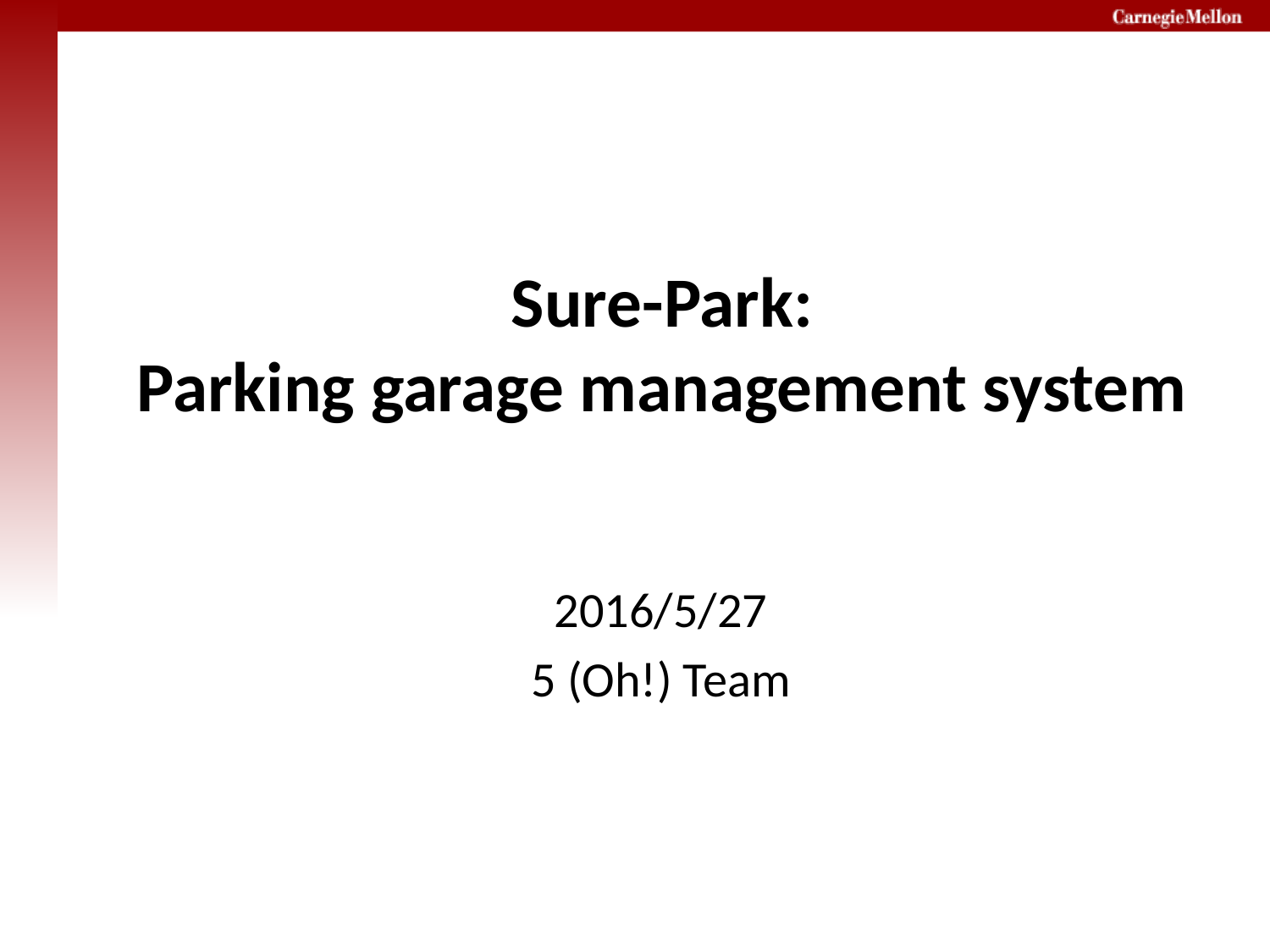

# Sure-Park: Parking garage management system
2016/5/27
5 (Oh!) Team